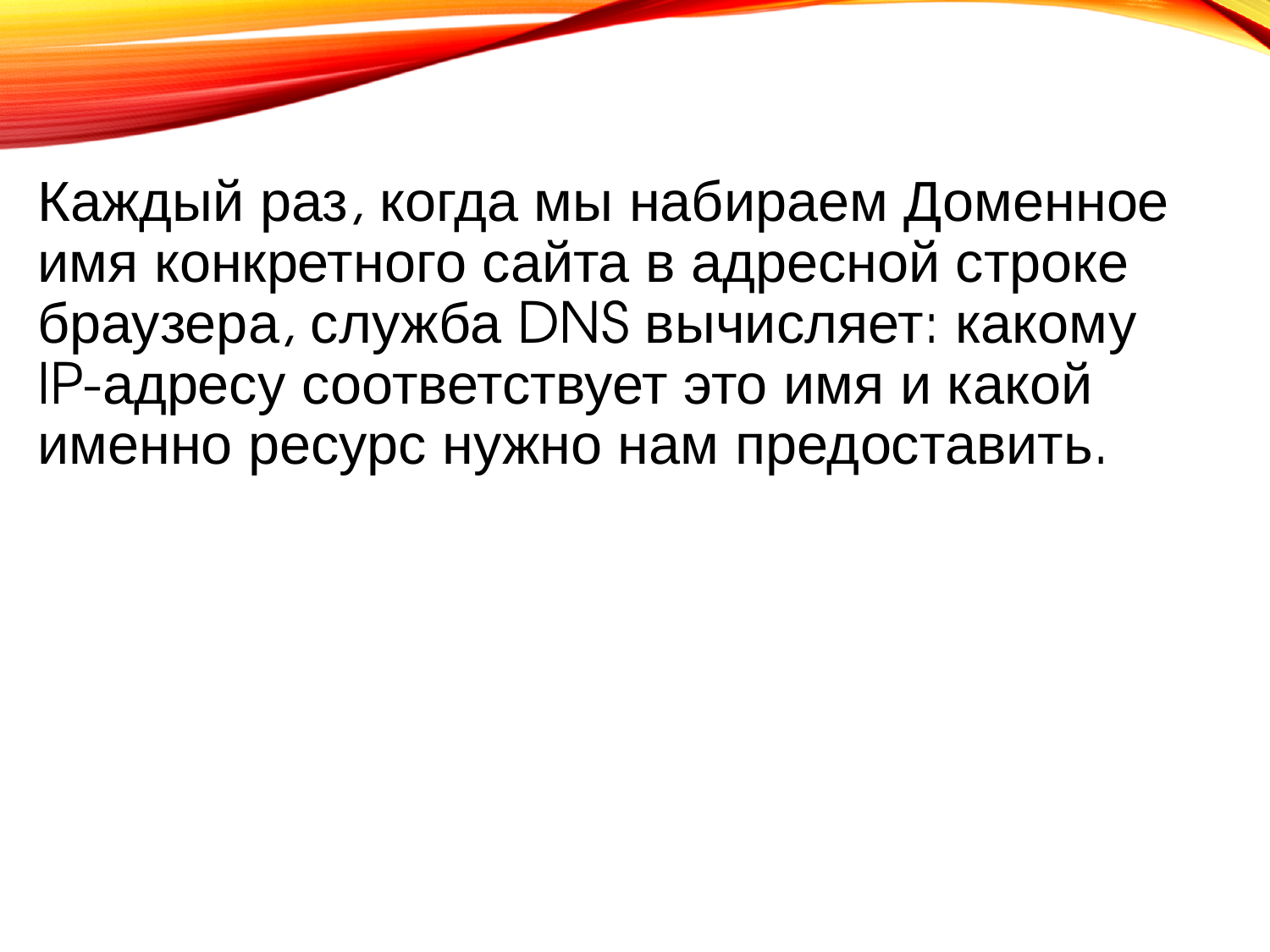

Каждый раз, когда мы набираем Доменное имя конкретного сайта в адресной строке браузера, служба DNS вычисляет: какому IP-адресу соответствует это имя и какой именно ресурс нужно нам предоставить.